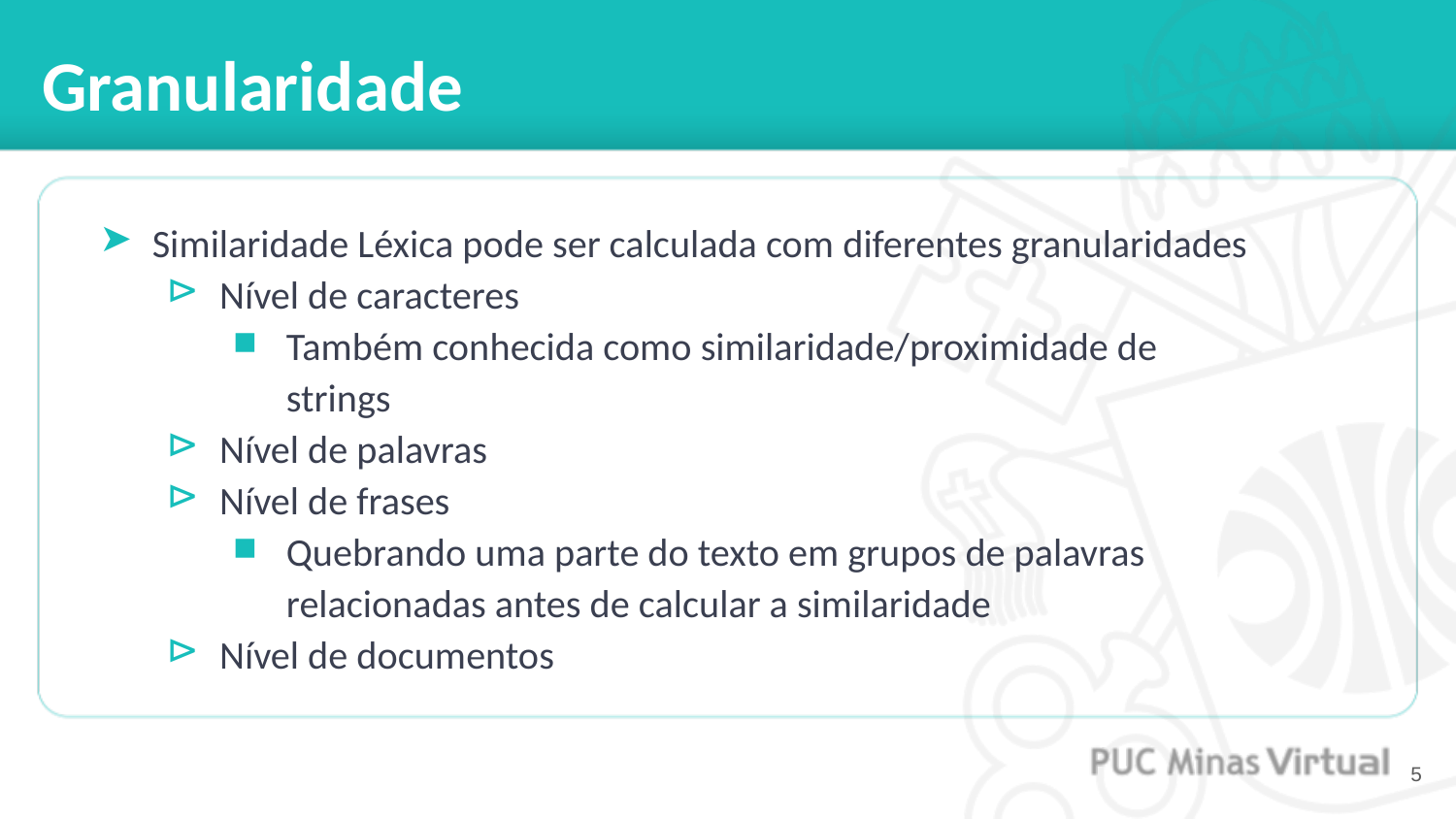

# Granularidade
Similaridade Léxica pode ser calculada com diferentes granularidades
Nível de caracteres
Também conhecida como similaridade/proximidade de strings
Nível de palavras
Nível de frases
Quebrando uma parte do texto em grupos de palavras relacionadas antes de calcular a similaridade
Nível de documentos
5